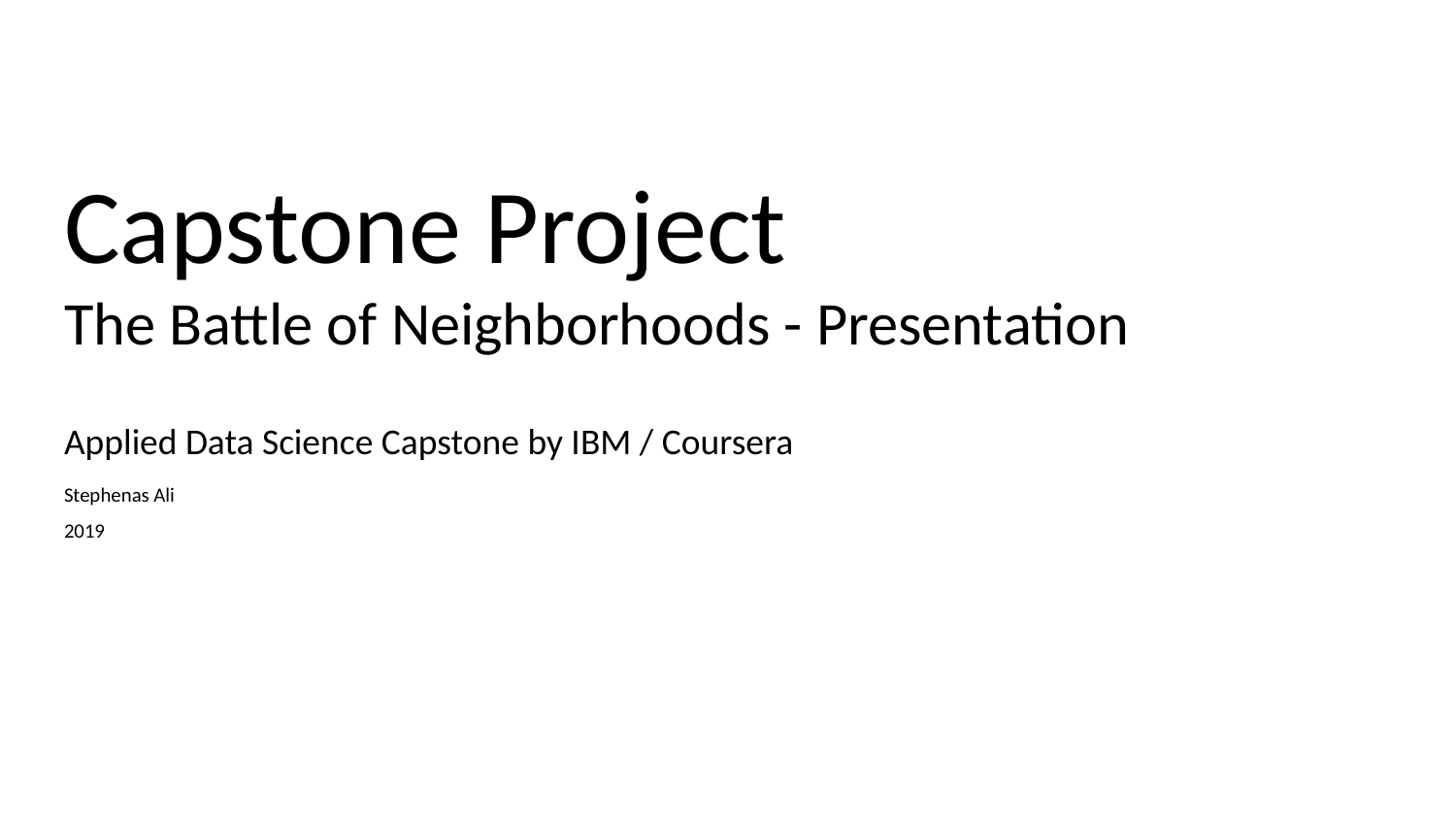

# Capstone Project
The Battle of Neighborhoods - Presentation
Applied Data Science Capstone by IBM / Coursera
Stephenas Ali
2019